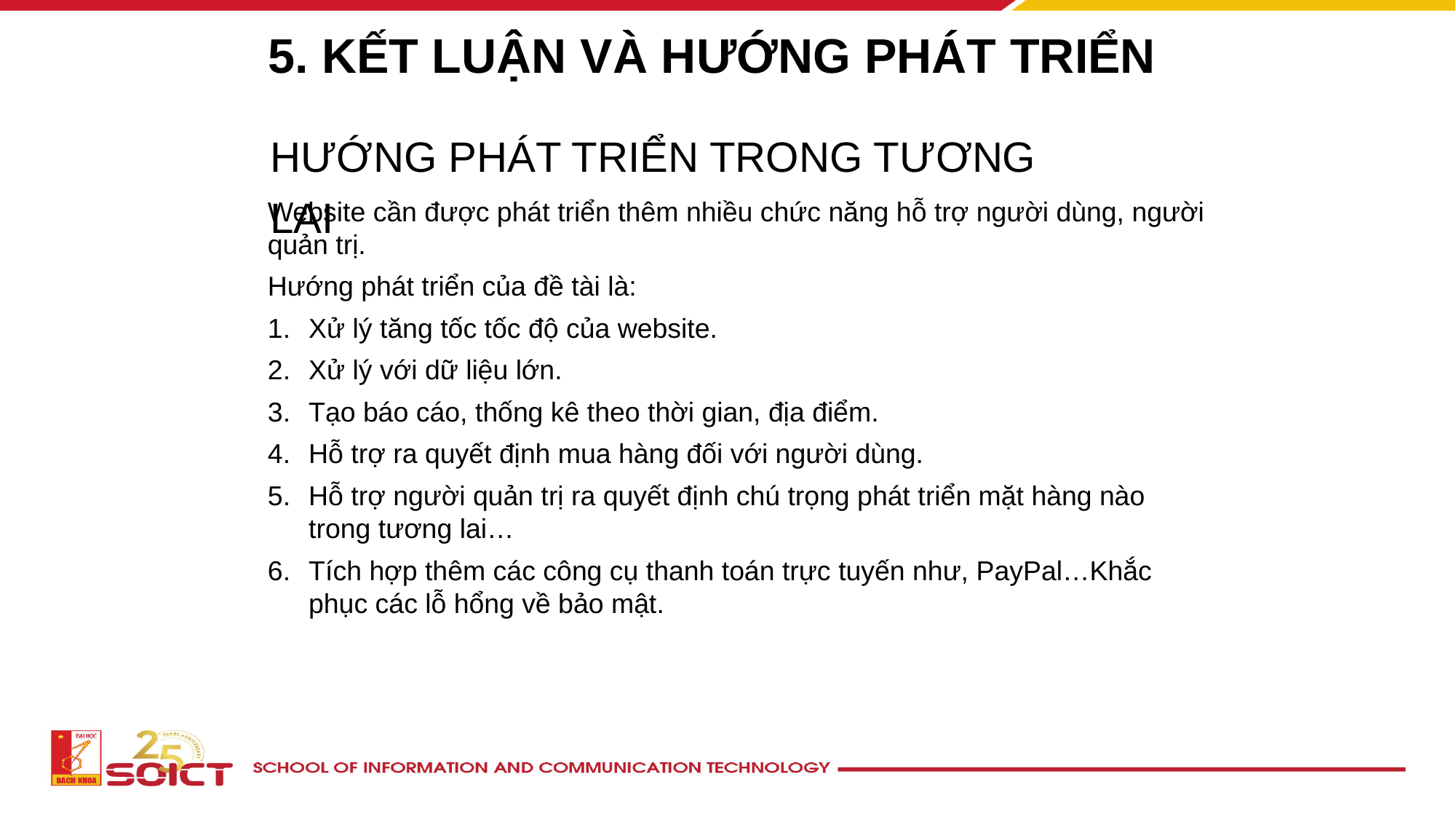

# 5. KẾT LUẬN VÀ HƯỚNG PHÁT TRIỂN
HƯỚNG PHÁT TRIỂN TRONG TƯƠNG LAI
Website cần được phát triển thêm nhiều chức năng hỗ trợ người dùng, người quản trị.
Hướng phát triển của đề tài là:
Xử lý tăng tốc tốc độ của website.
Xử lý với dữ liệu lớn.
Tạo báo cáo, thống kê theo thời gian, địa điểm.
Hỗ trợ ra quyết định mua hàng đối với người dùng.
Hỗ trợ người quản trị ra quyết định chú trọng phát triển mặt hàng nào trong tương lai…
Tích hợp thêm các công cụ thanh toán trực tuyến như, PayPal…Khắc phục các lỗ hổng về bảo mật.